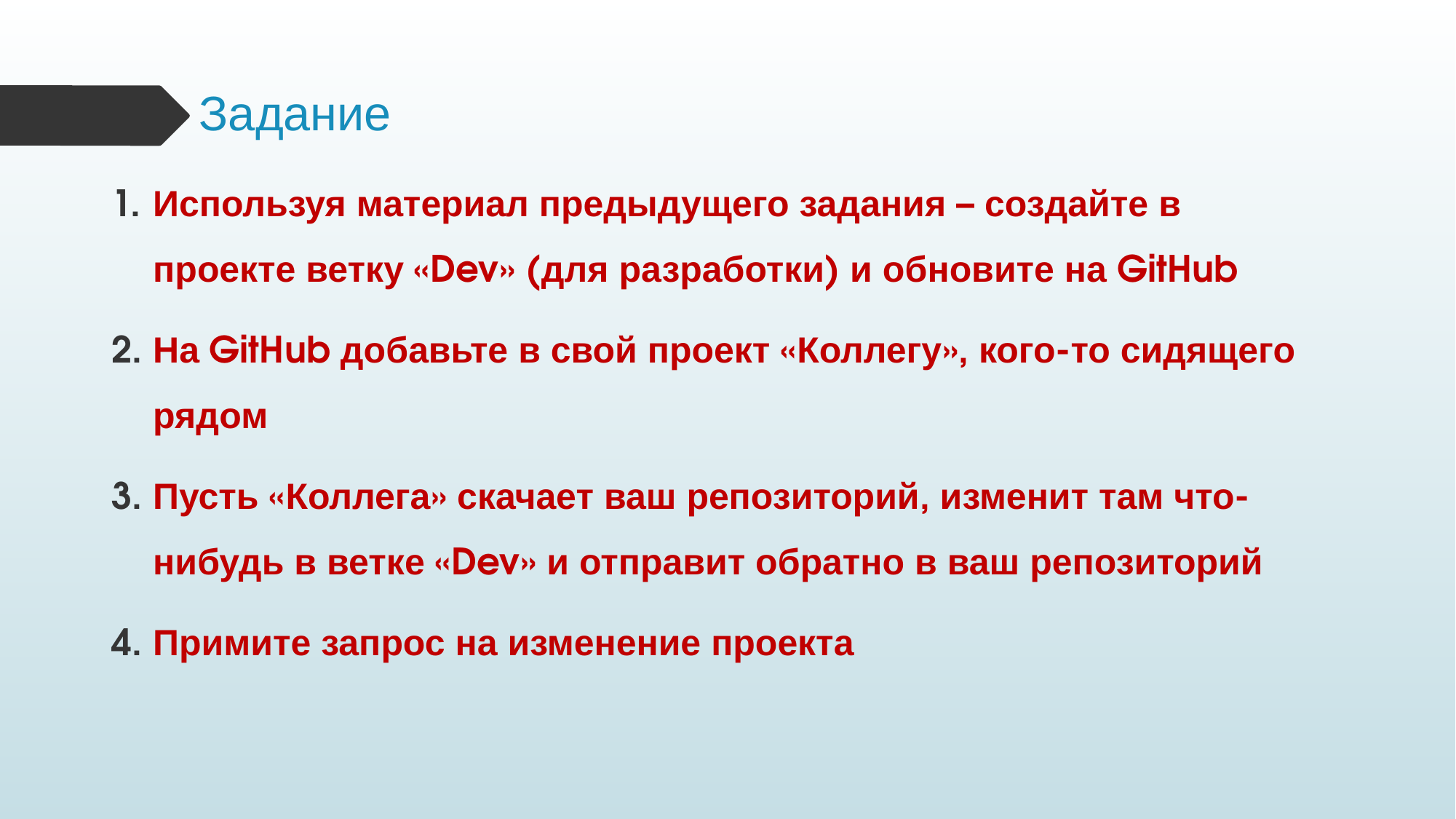

# Задание
Используя материал предыдущего задания – создайте в проекте ветку «Dev» (для разработки) и обновите на GitHub
На GitHub добавьте в свой проект «Коллегу», кого-то сидящего рядом
Пусть «Коллега» скачает ваш репозиторий, изменит там что-нибудь в ветке «Dev» и отправит обратно в ваш репозиторий
Примите запрос на изменение проекта